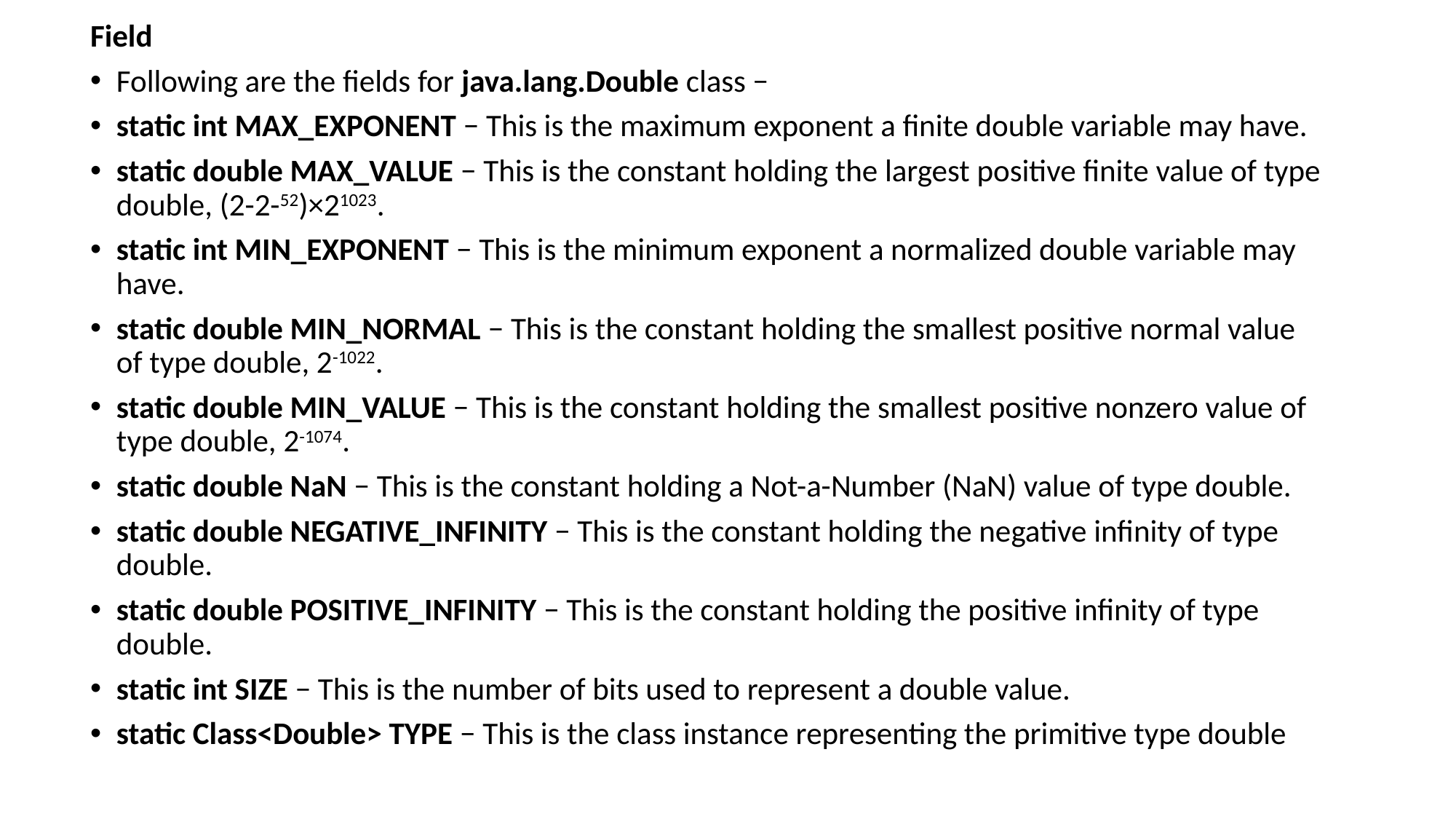

Field
Following are the fields for java.lang.Double class −
static int MAX_EXPONENT − This is the maximum exponent a finite double variable may have.
static double MAX_VALUE − This is the constant holding the largest positive finite value of type double, (2-2-52)×21023.
static int MIN_EXPONENT − This is the minimum exponent a normalized double variable may have.
static double MIN_NORMAL − This is the constant holding the smallest positive normal value of type double, 2-1022.
static double MIN_VALUE − This is the constant holding the smallest positive nonzero value of type double, 2-1074.
static double NaN − This is the constant holding a Not-a-Number (NaN) value of type double.
static double NEGATIVE_INFINITY − This is the constant holding the negative infinity of type double.
static double POSITIVE_INFINITY − This is the constant holding the positive infinity of type double.
static int SIZE − This is the number of bits used to represent a double value.
static Class<Double> TYPE − This is the class instance representing the primitive type double